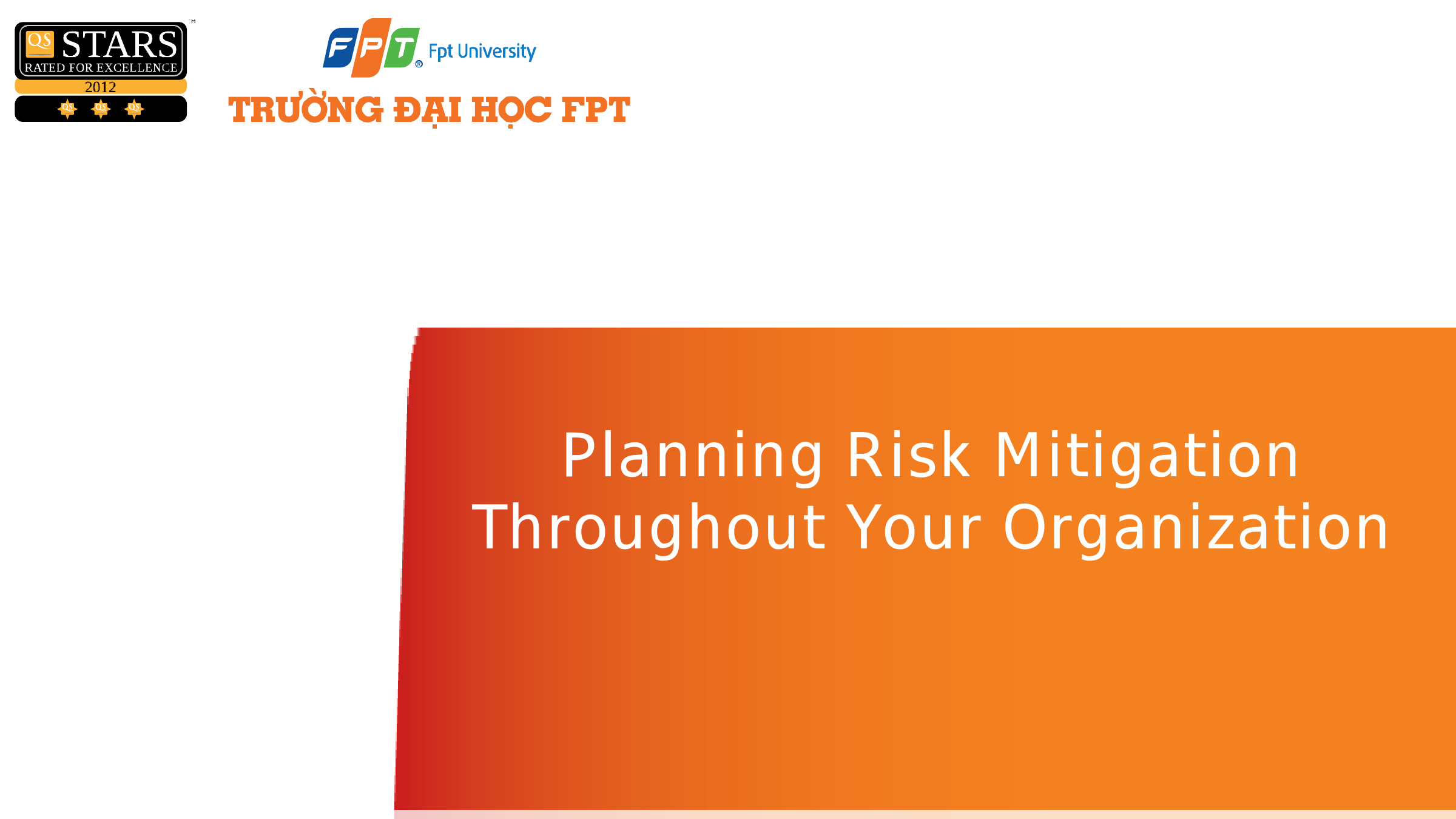

# Planning Risk Mitigation Throughout Your Organization